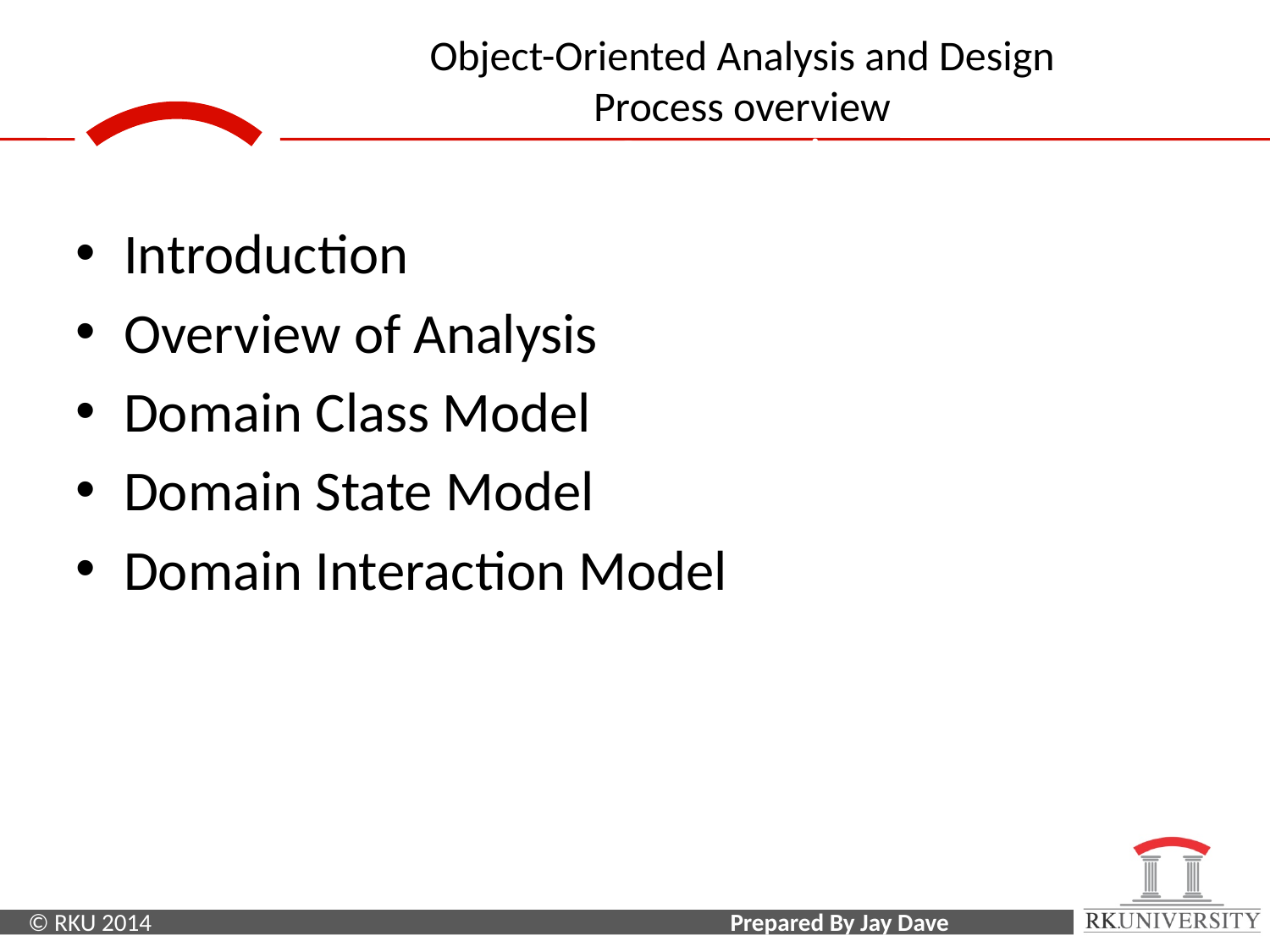

Topic Covered
Introduction
Overview of Analysis
Domain Class Model
Domain State Model
Domain Interaction Model